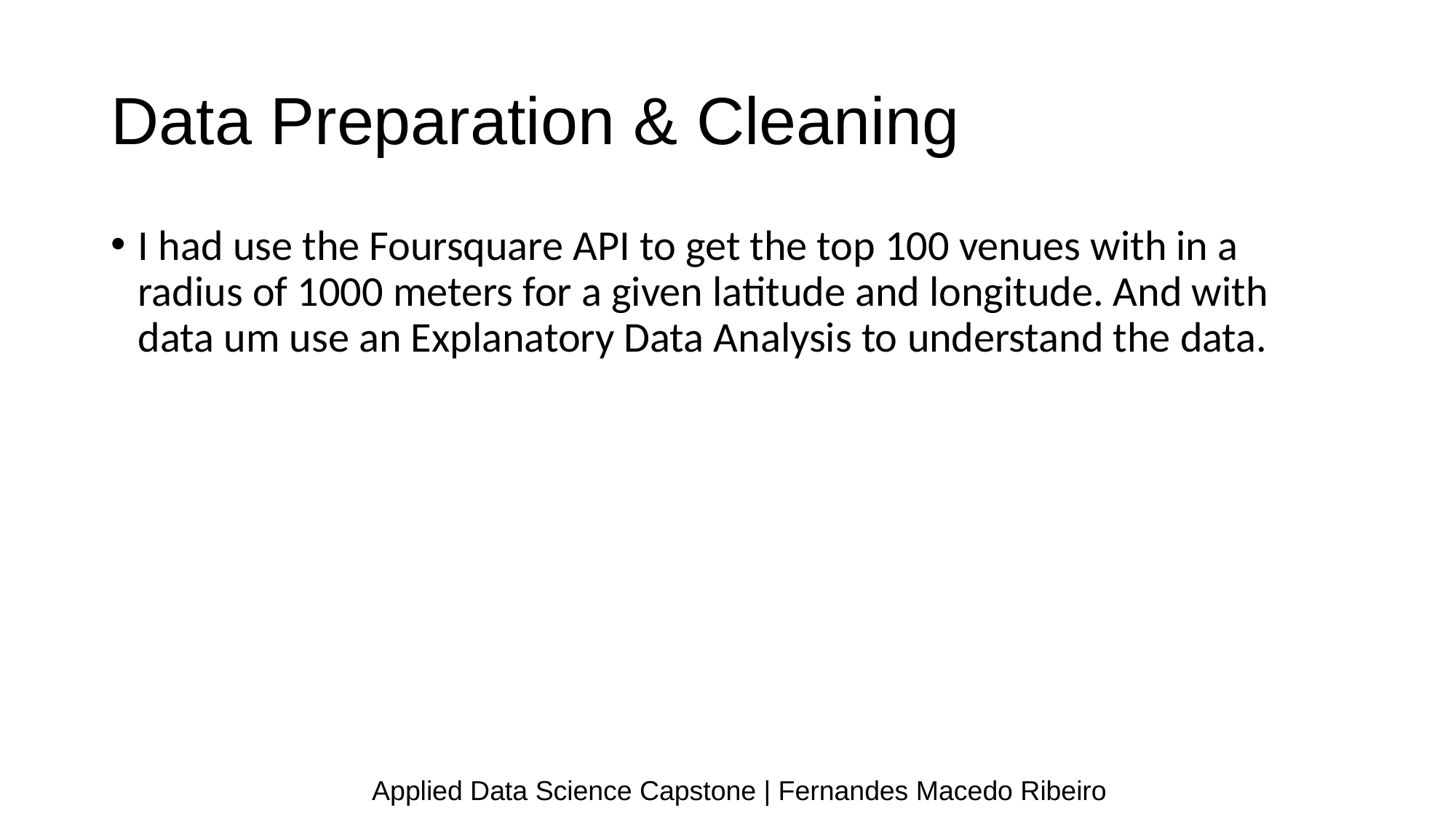

# Data Preparation & Cleaning
I had use the Foursquare API to get the top 100 venues with in a radius of 1000 meters for a given latitude and longitude. And with data um use an Explanatory Data Analysis to understand the data.

Applied Data Science Capstone | Fernandes Macedo Ribeiro